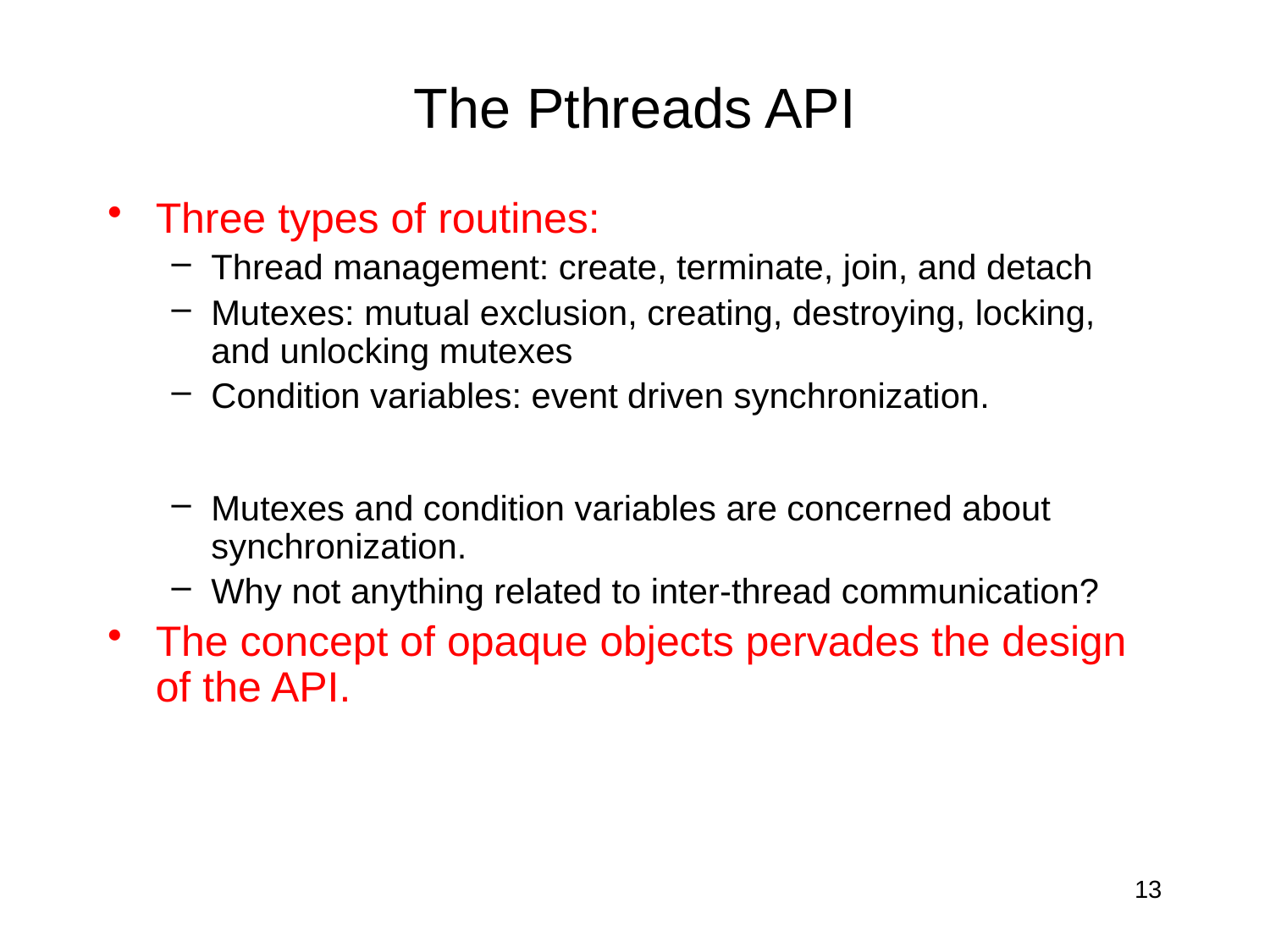

# The Pthreads API
Three types of routines:
Thread management: create, terminate, join, and detach
Mutexes: mutual exclusion, creating, destroying, locking, and unlocking mutexes
Condition variables: event driven synchronization.

Mutexes and condition variables are concerned about synchronization.
Why not anything related to inter-thread communication?
The concept of opaque objects pervades the design of the API.
13